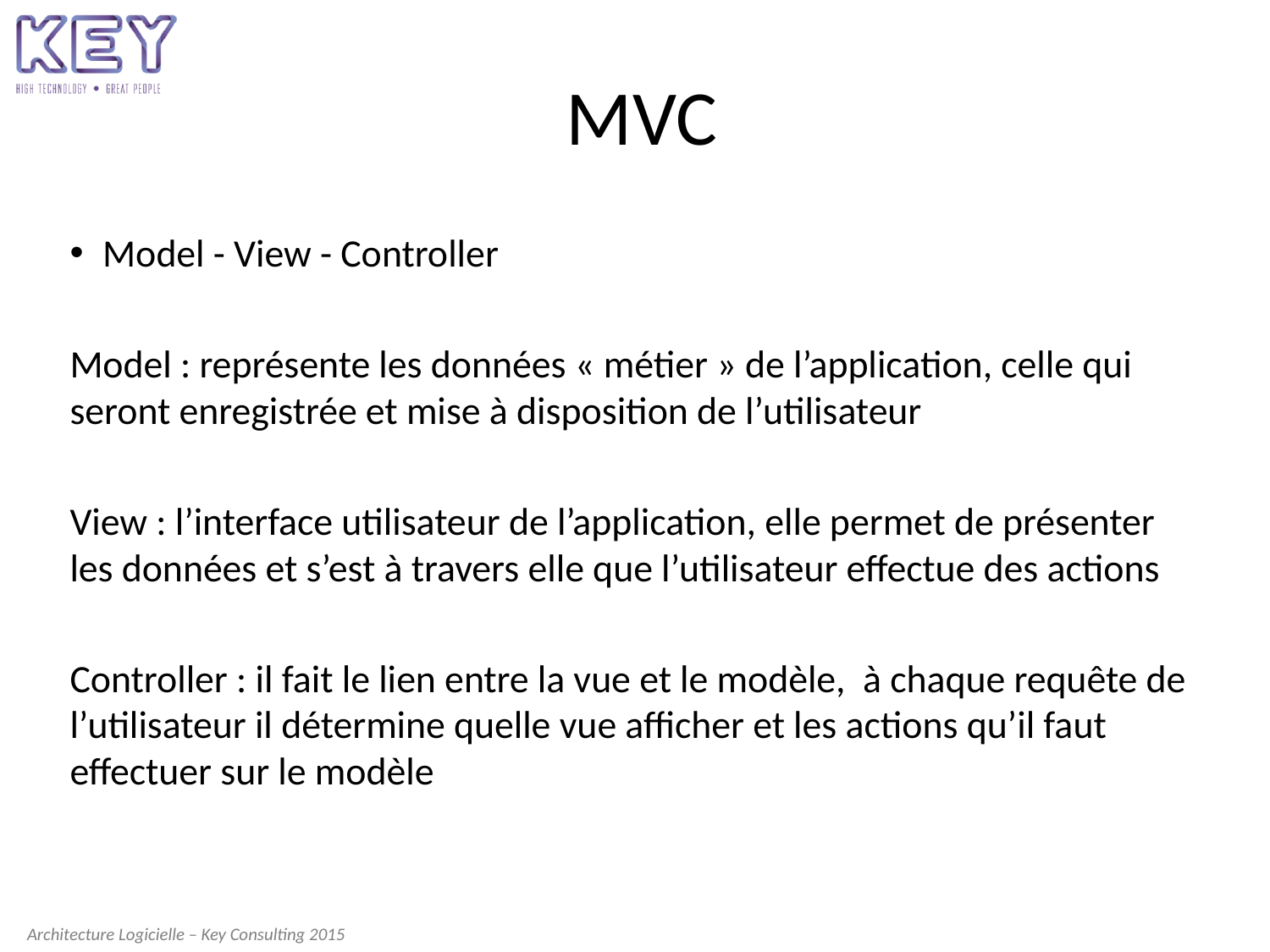

# MVC
Model - View - Controller

Model : représente les données « métier » de l’application, celle qui seront enregistrée et mise à disposition de l’utilisateur

View : l’interface utilisateur de l’application, elle permet de présenter les données et s’est à travers elle que l’utilisateur effectue des actions

Controller : il fait le lien entre la vue et le modèle,  à chaque requête de l’utilisateur il détermine quelle vue afficher et les actions qu’il faut effectuer sur le modèle
103